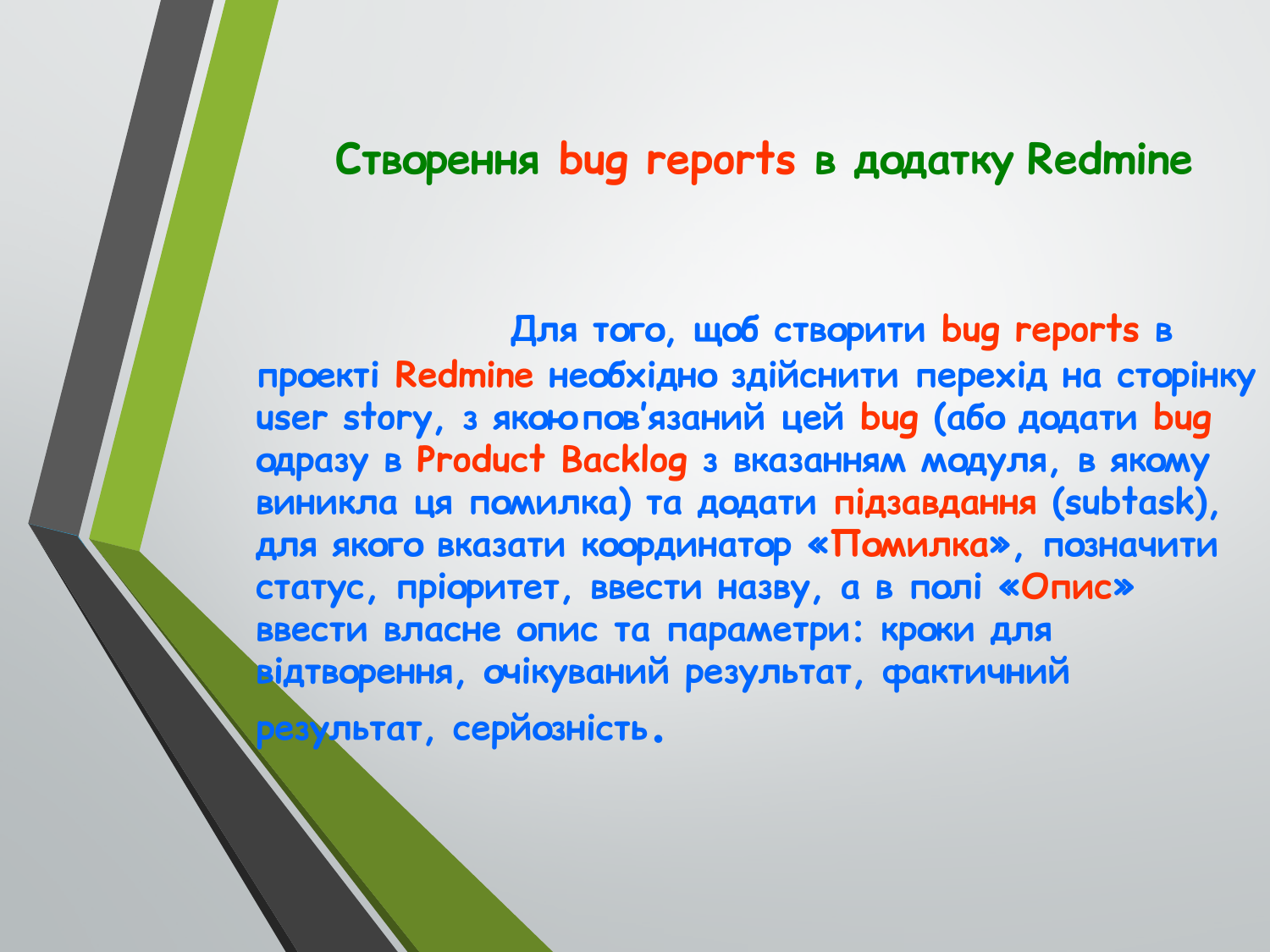

Створення bug reports в додатку Redmine

			Для того, щоб створити bug reports в проекті Redmine необхідно здійснити перехід на сторінку user story, з якою пов’язаний цей bug (або додати bug одразу в Product Backlog з вказанням модуля, в якому виникла ця помилка) та додати підзавдання (subtask), для якого вказати координатор «Помилка», позначити статус, пріоритет, ввести назву, а в полі «Опис» ввести власне опис та параметри: кроки для відтворення, очікуваний результат, фактичний результат, серйозність.